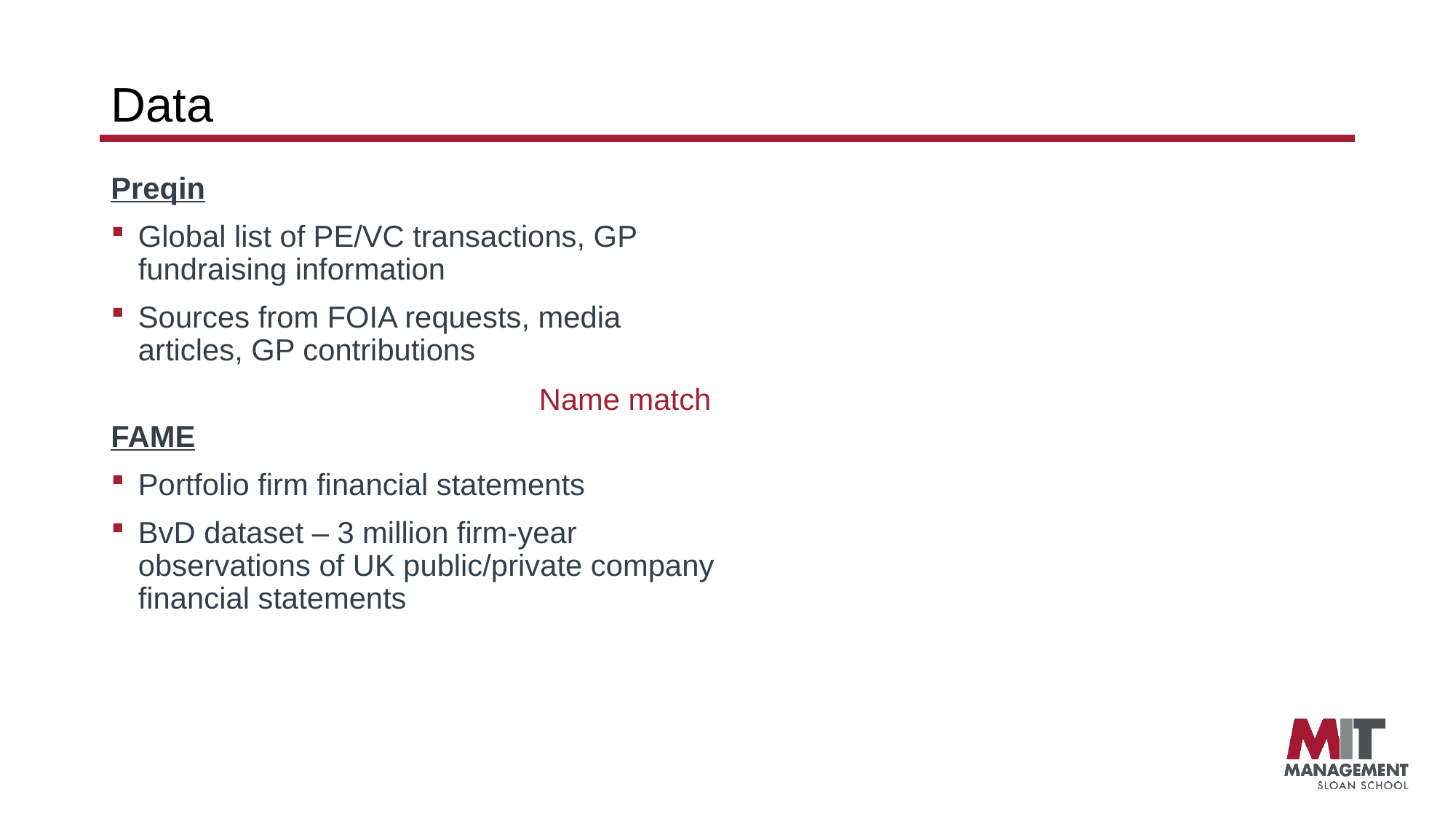

# Data
Preqin
Global list of PE/VC transactions, GP fundraising information
Sources from FOIA requests, media articles, GP contributions
Name match
FAME
Portfolio firm financial statements
BvD dataset – 3 million firm-year observations of UK public/private company financial statements